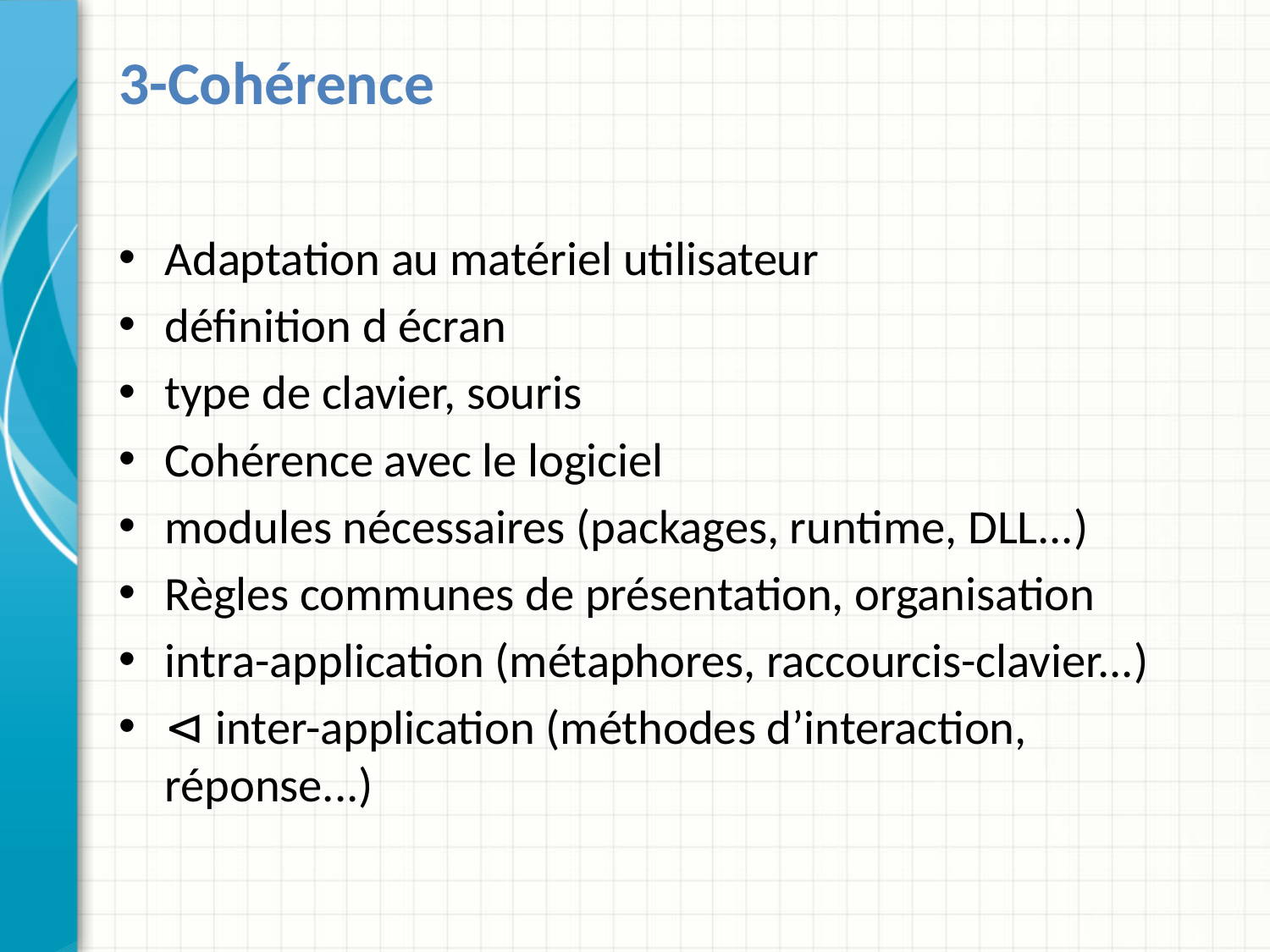

# 3-Cohérence
Adaptation au matériel utilisateur
définition d écran
type de clavier, souris
Cohérence avec le logiciel
modules nécessaires (packages, runtime, DLL...)
Règles communes de présentation, organisation
intra-application (métaphores, raccourcis-clavier...)
⊲ inter-application (méthodes d’interaction, réponse...)